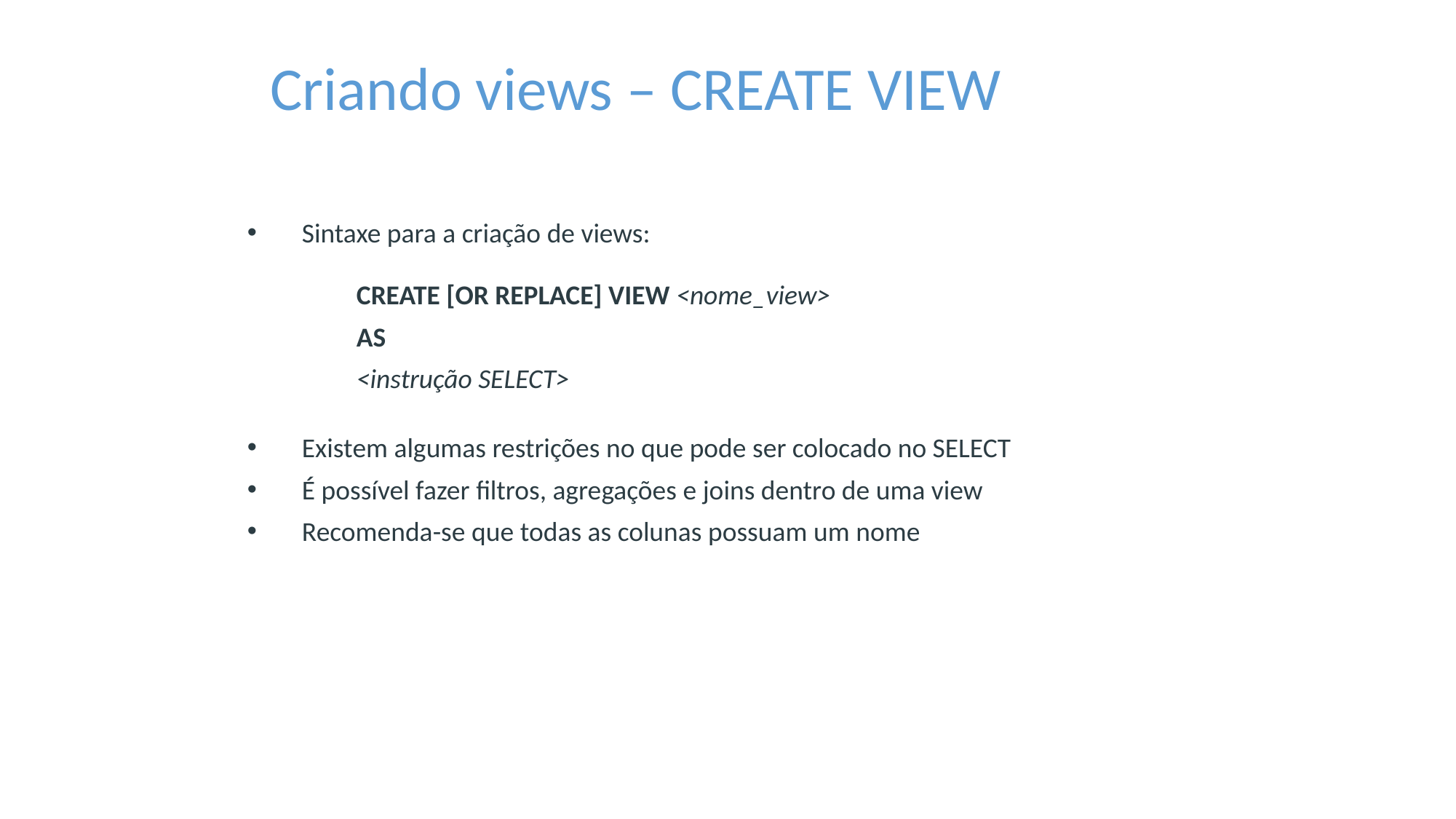

Criando views – CREATE VIEW
Sintaxe para a criação de views:

	CREATE [OR REPLACE] VIEW <nome_view>
	AS
	<instrução SELECT>

Existem algumas restrições no que pode ser colocado no SELECT
É possível fazer filtros, agregações e joins dentro de uma view
Recomenda-se que todas as colunas possuam um nome